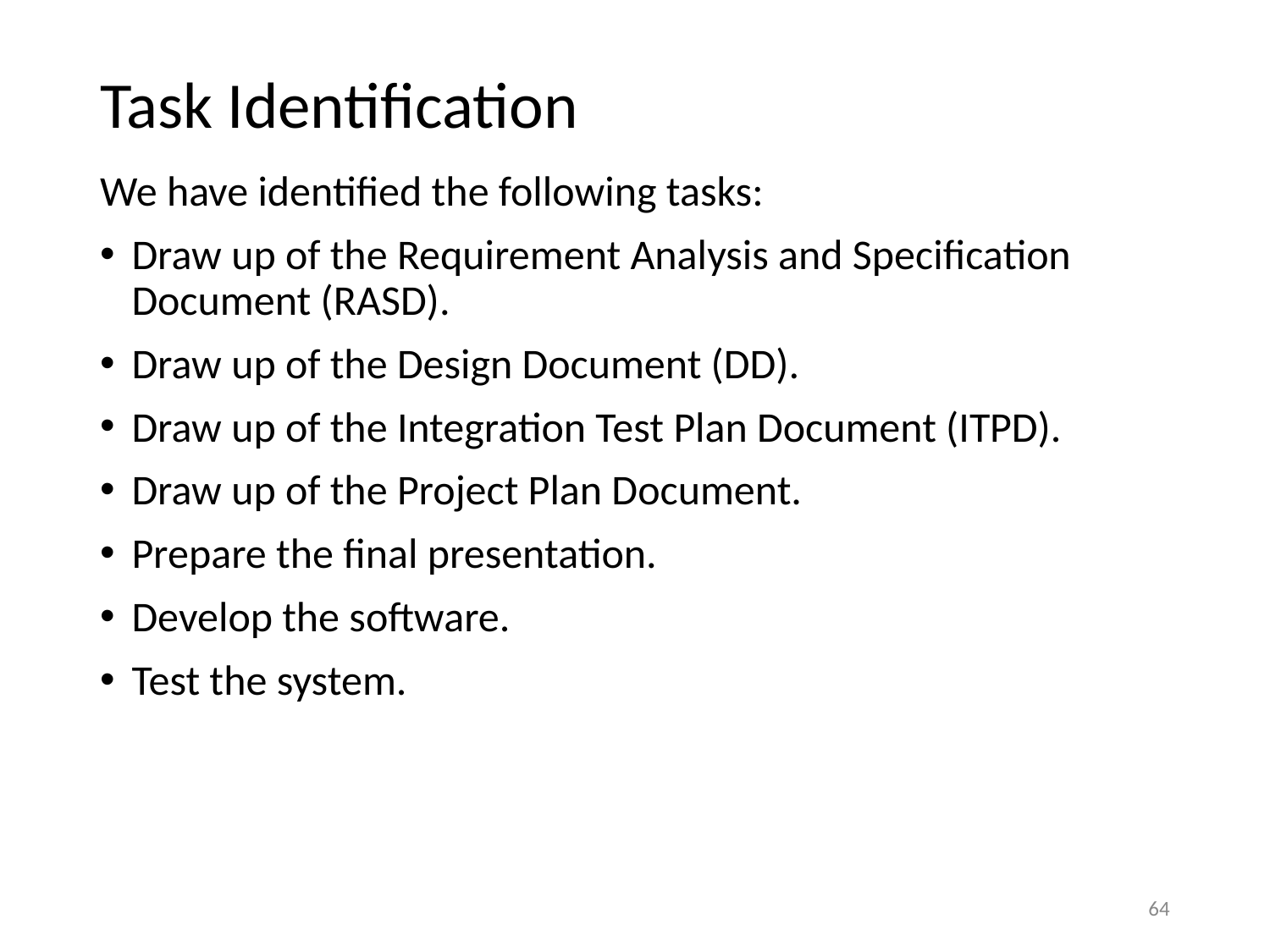

# Task Identification
We have identified the following tasks:
Draw up of the Requirement Analysis and Specification Document (RASD).
Draw up of the Design Document (DD).
Draw up of the Integration Test Plan Document (ITPD).
Draw up of the Project Plan Document.
Prepare the final presentation.
Develop the software.
Test the system.

64